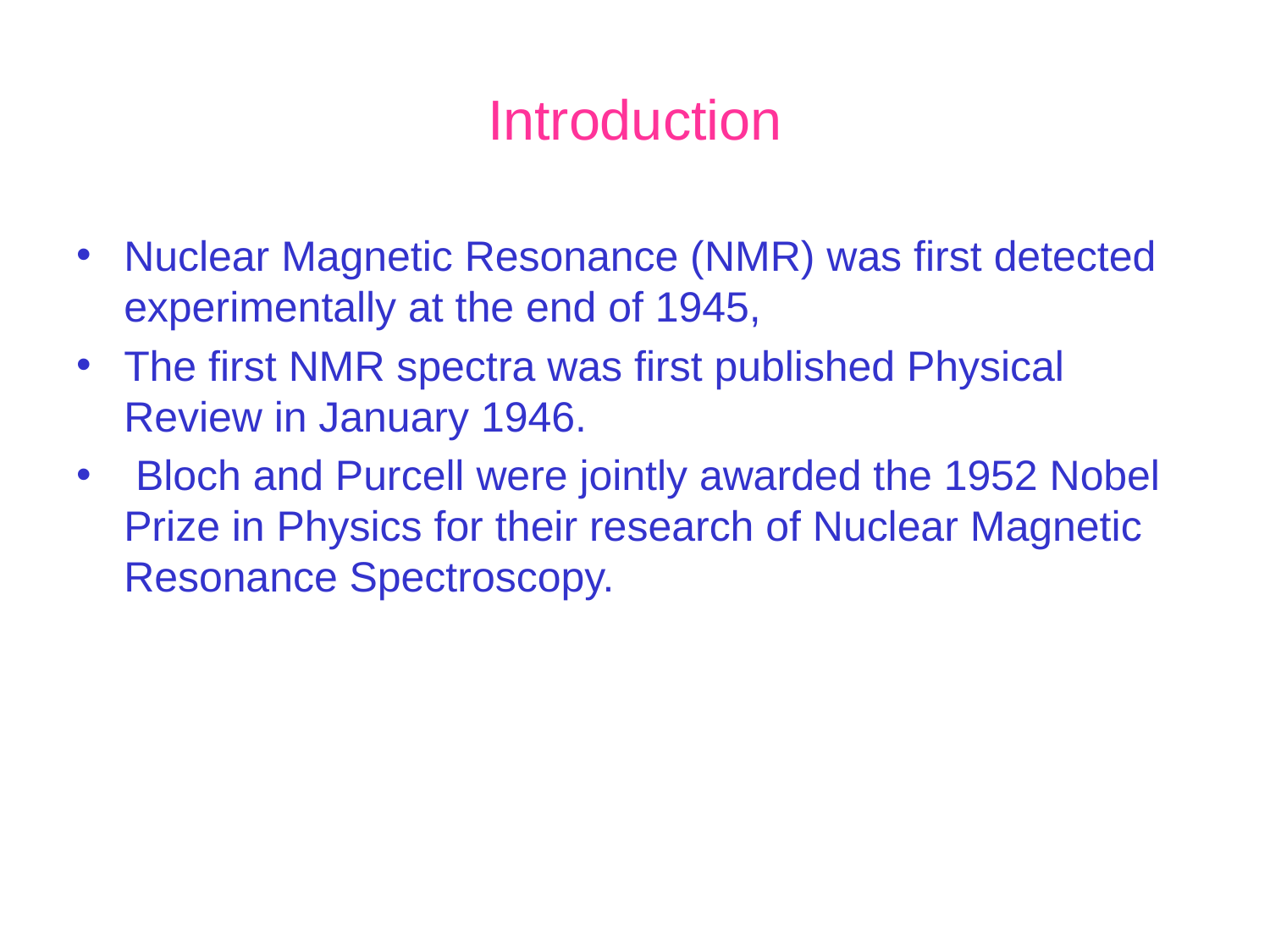

# Introduction
Nuclear Magnetic Resonance (NMR) was first detected experimentally at the end of 1945,
The first NMR spectra was first published Physical Review in January 1946.
 Bloch and Purcell were jointly awarded the 1952 Nobel Prize in Physics for their research of Nuclear Magnetic Resonance Spectroscopy.